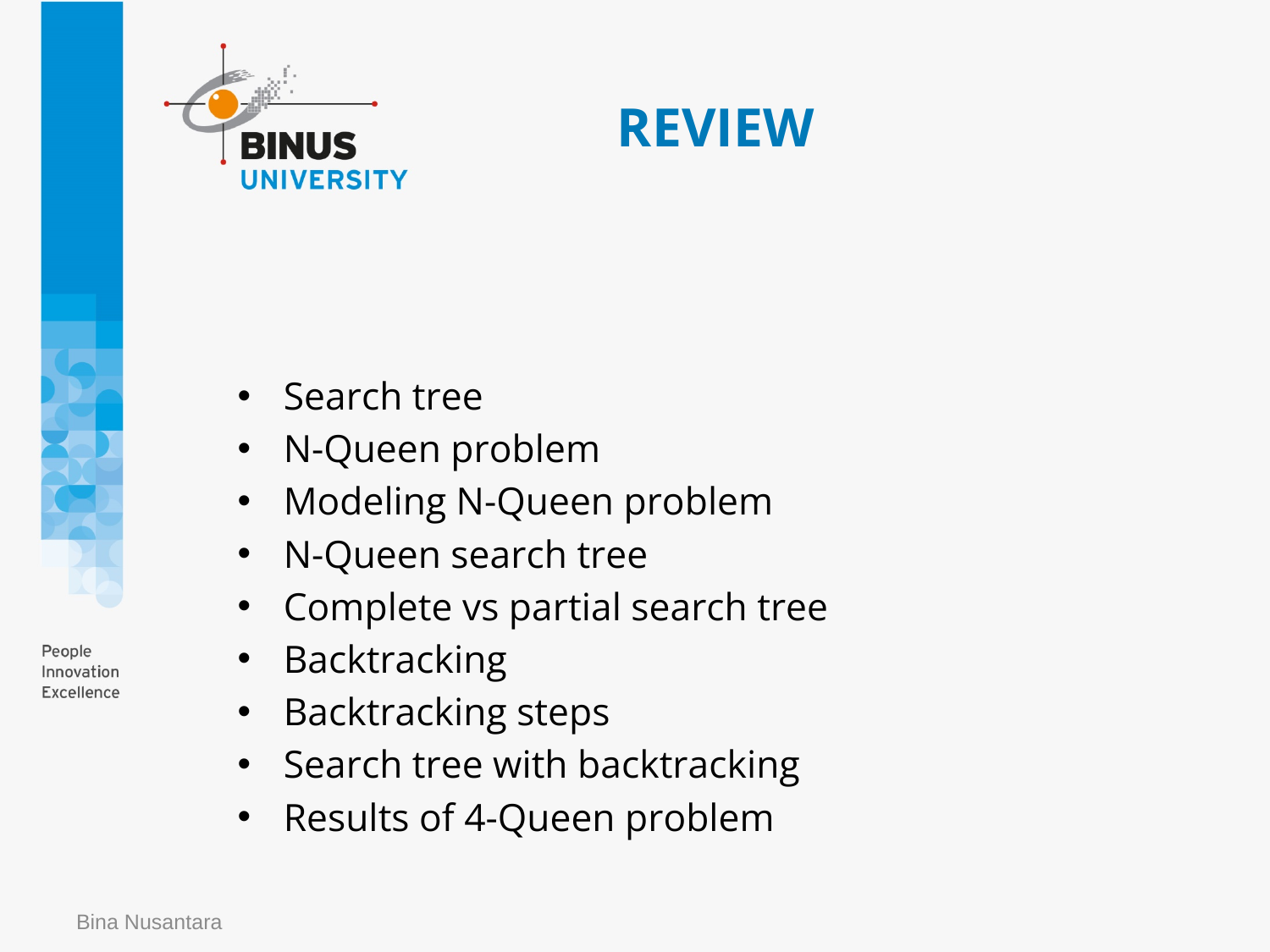

# REVIEW
Search tree
N-Queen problem
Modeling N-Queen problem
N-Queen search tree
Complete vs partial search tree
Backtracking
Backtracking steps
Search tree with backtracking
Results of 4-Queen problem
Bina Nusantara